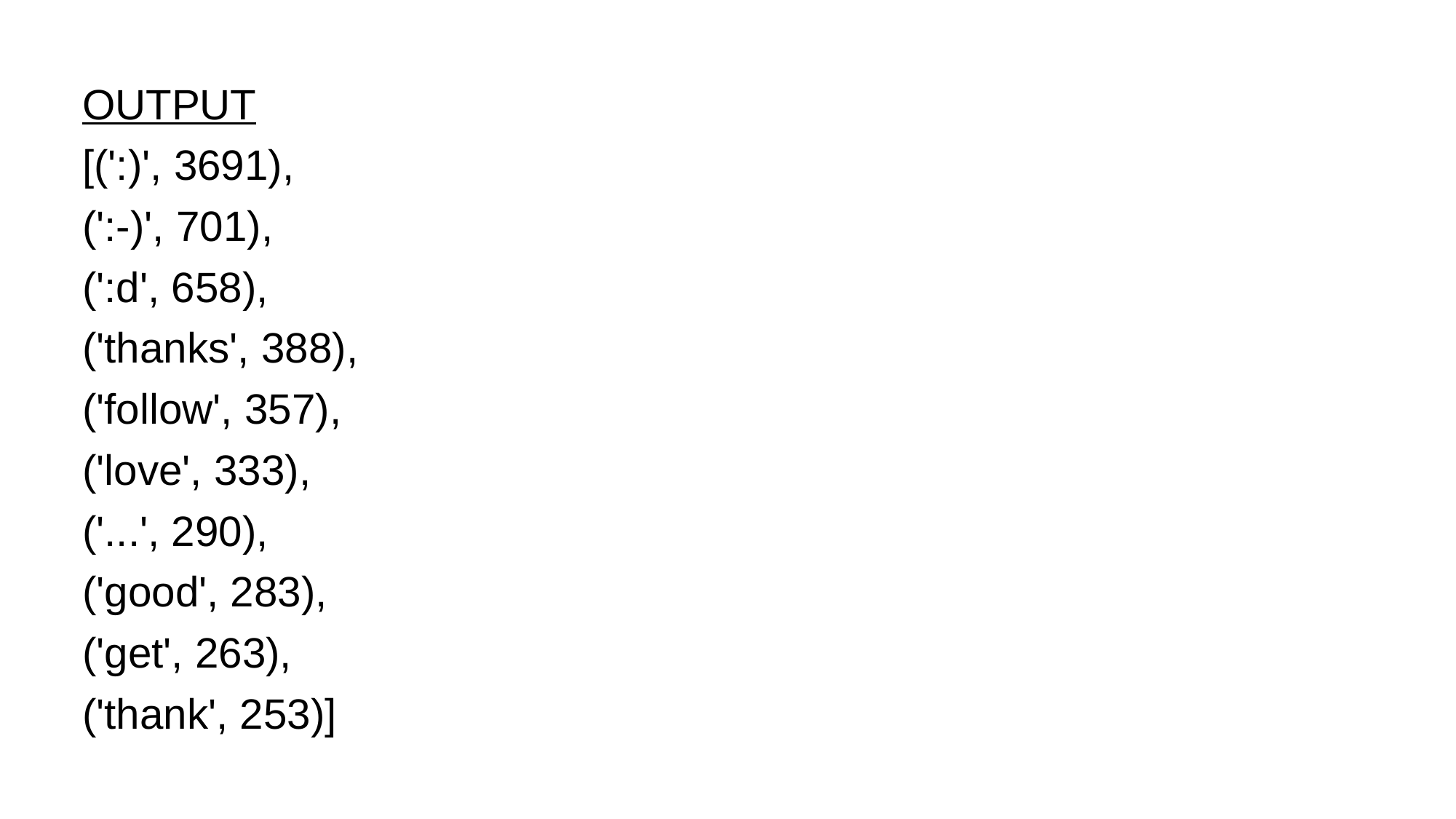

OUTPUT
[(':)', 3691),
(':-)', 701),
(':d', 658),
('thanks', 388),
('follow', 357),
('love', 333),
('...', 290),
('good', 283),
('get', 263),
('thank', 253)]